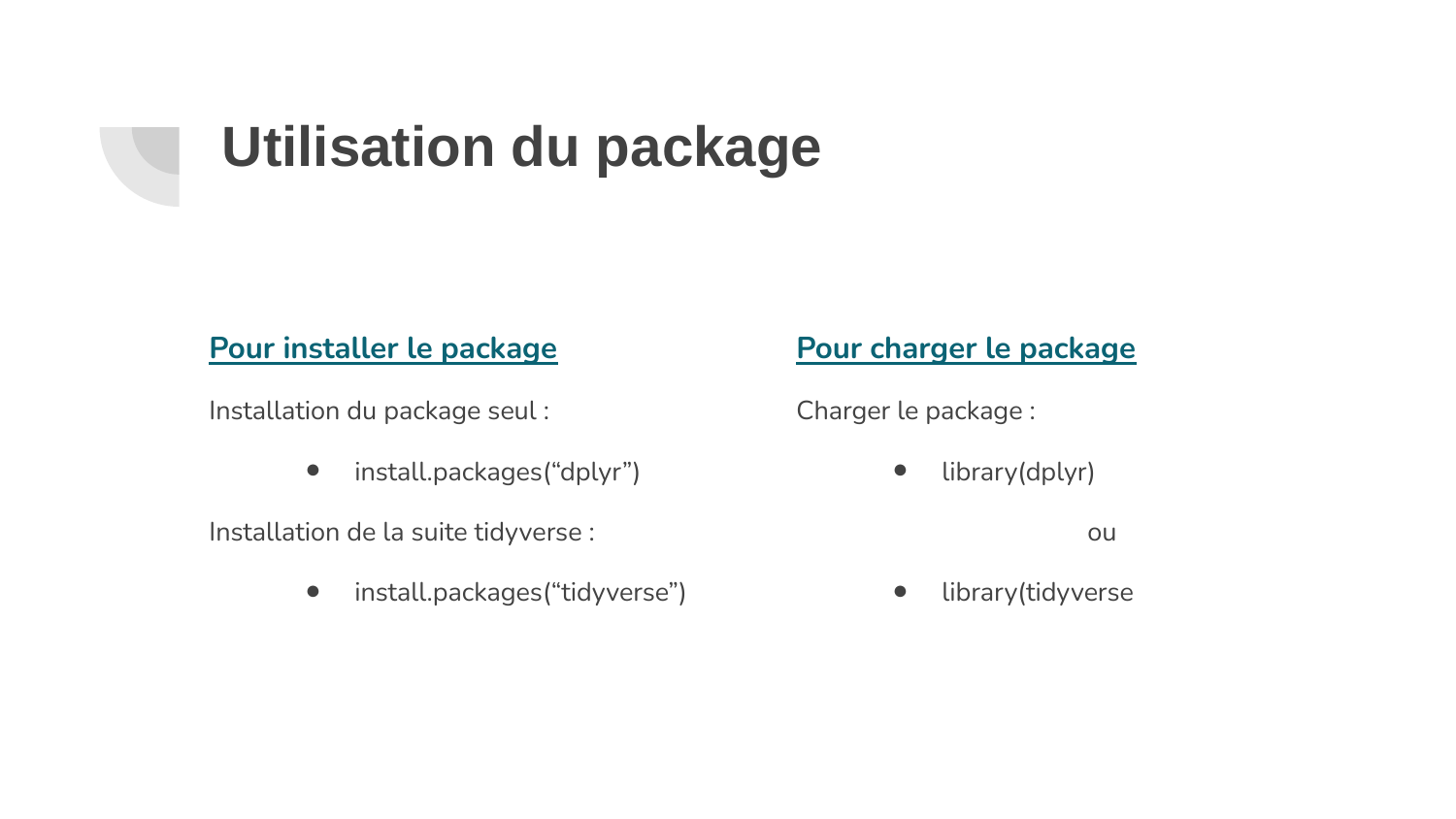

# Utilisation du package
Pour installer le package
Installation du package seul :
install.packages(“dplyr”)
Installation de la suite tidyverse :
install.packages(“tidyverse”)

Pour charger le package
Charger le package :
library(dplyr)
 		ou
library(tidyverse